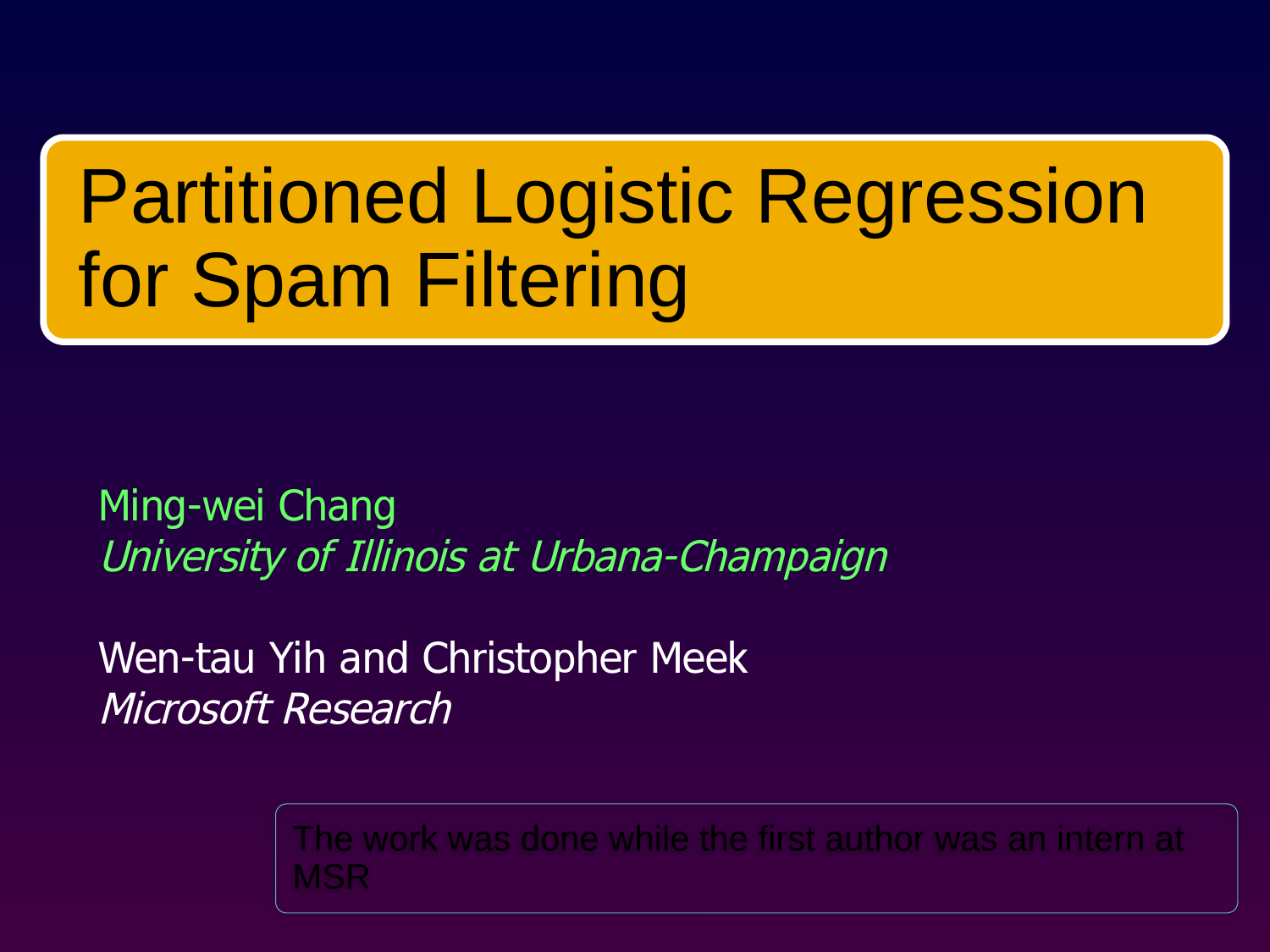

Partitioned Logistic Regression for Spam Filtering
Ming-wei Chang
University of Illinois at Urbana-Champaign

Wen-tau Yih and Christopher Meek
Microsoft Research
The work was done while the first author was an intern at MSR